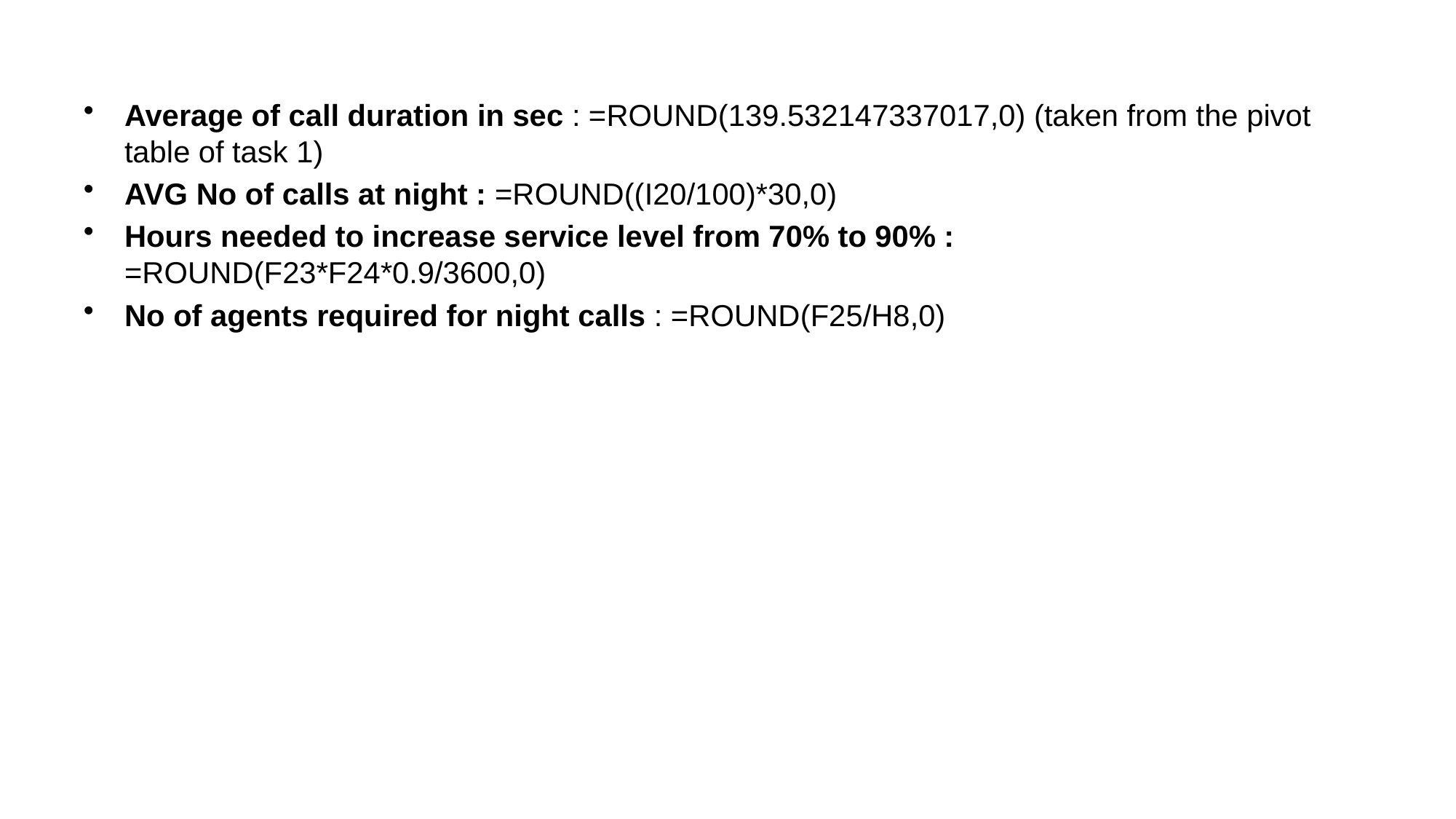

Average of call duration in sec : =ROUND(139.532147337017,0) (taken from the pivot table of task 1)
AVG No of calls at night : =ROUND((I20/100)*30,0)
Hours needed to increase service level from 70% to 90% : =ROUND(F23*F24*0.9/3600,0)
No of agents required for night calls : =ROUND(F25/H8,0)